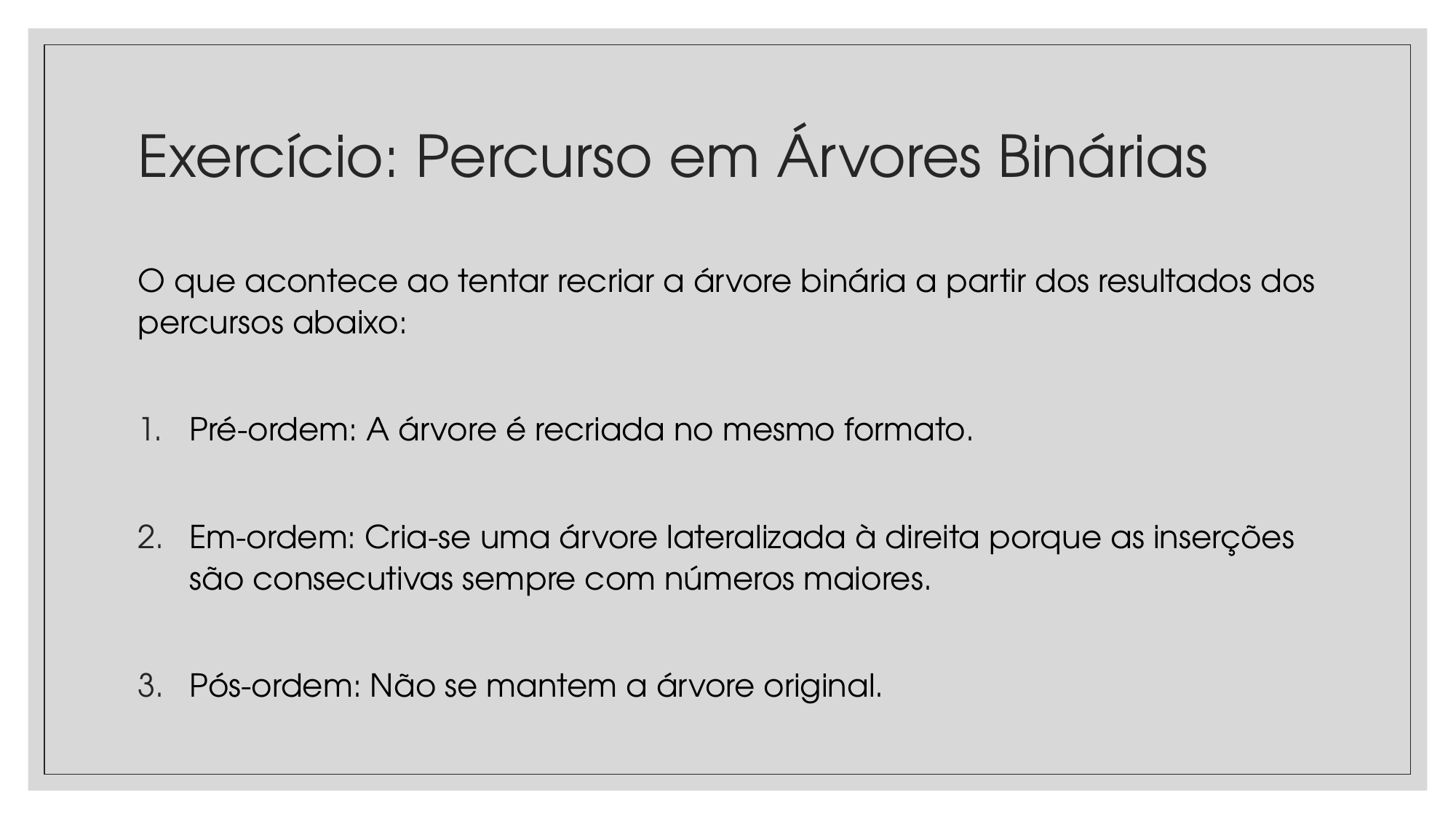

# Exercício: Percurso em Árvores Binárias
O que acontece ao tentar recriar a árvore binária a partir dos resultados dos percursos abaixo:

Pré-ordem: A árvore é recriada no mesmo formato.

Em-ordem: Cria-se uma árvore lateralizada à direita porque as inserções são consecutivas sempre com números maiores.

Pós-ordem: Não se mantem a árvore original.